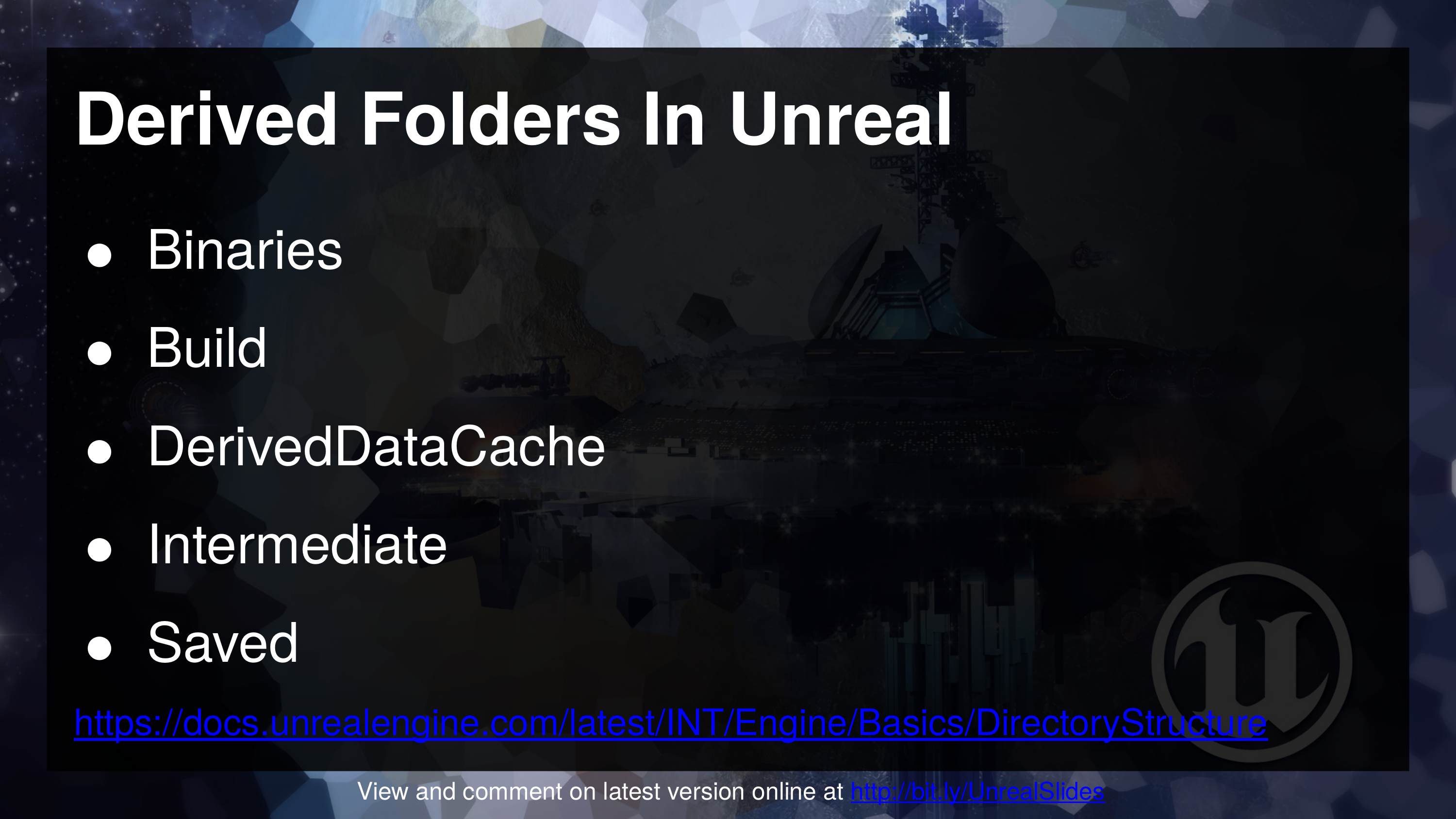

# Derived Folders In Unreal
Binaries
Build
DerivedDataCache
Intermediate
Saved
https://docs.unrealengine.com/latest/INT/Engine/Basics/DirectoryStructure